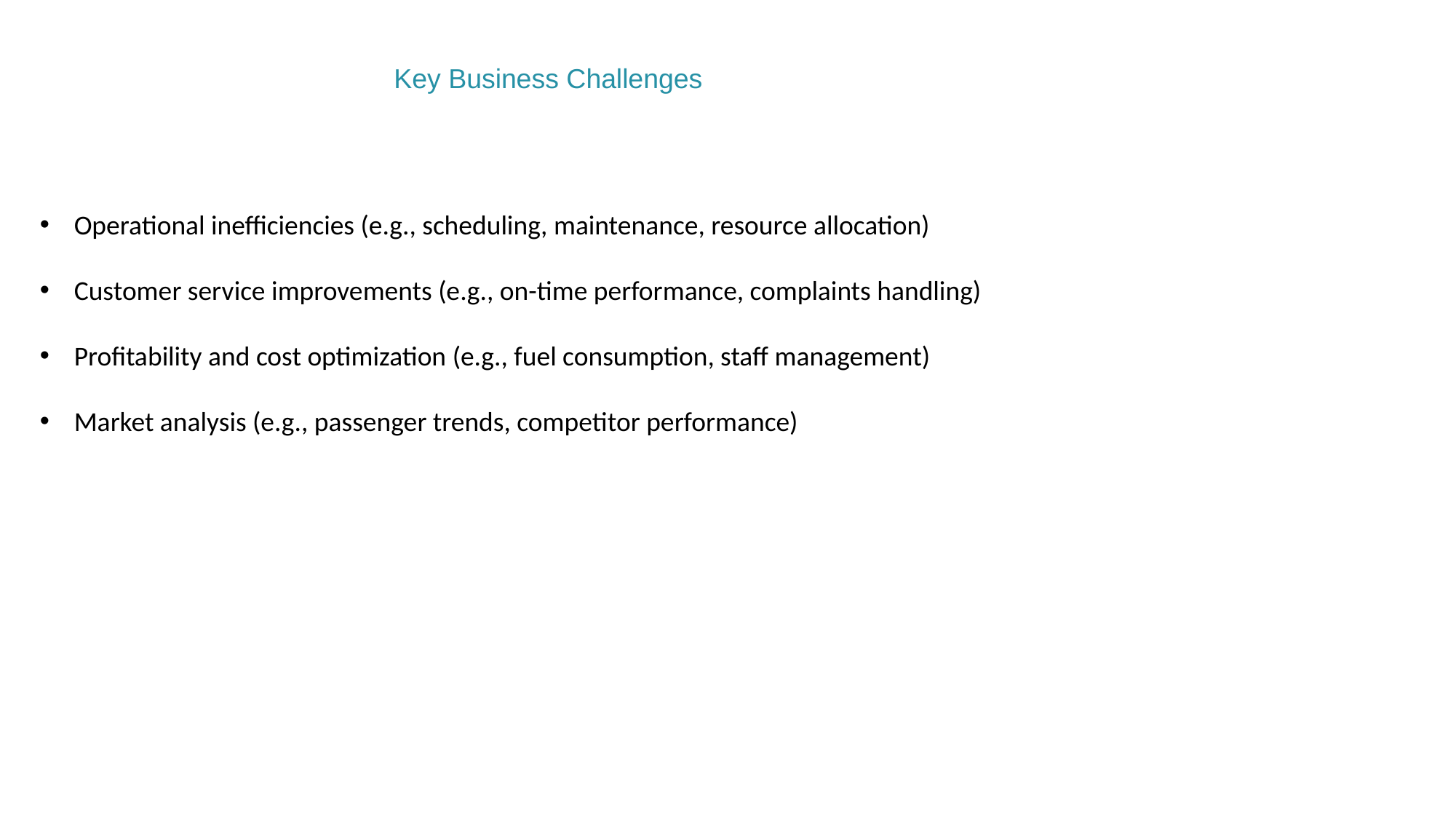

Key Business Challenges
Operational inefficiencies (e.g., scheduling, maintenance, resource allocation)
Customer service improvements (e.g., on-time performance, complaints handling)
Profitability and cost optimization (e.g., fuel consumption, staff management)
Market analysis (e.g., passenger trends, competitor performance)